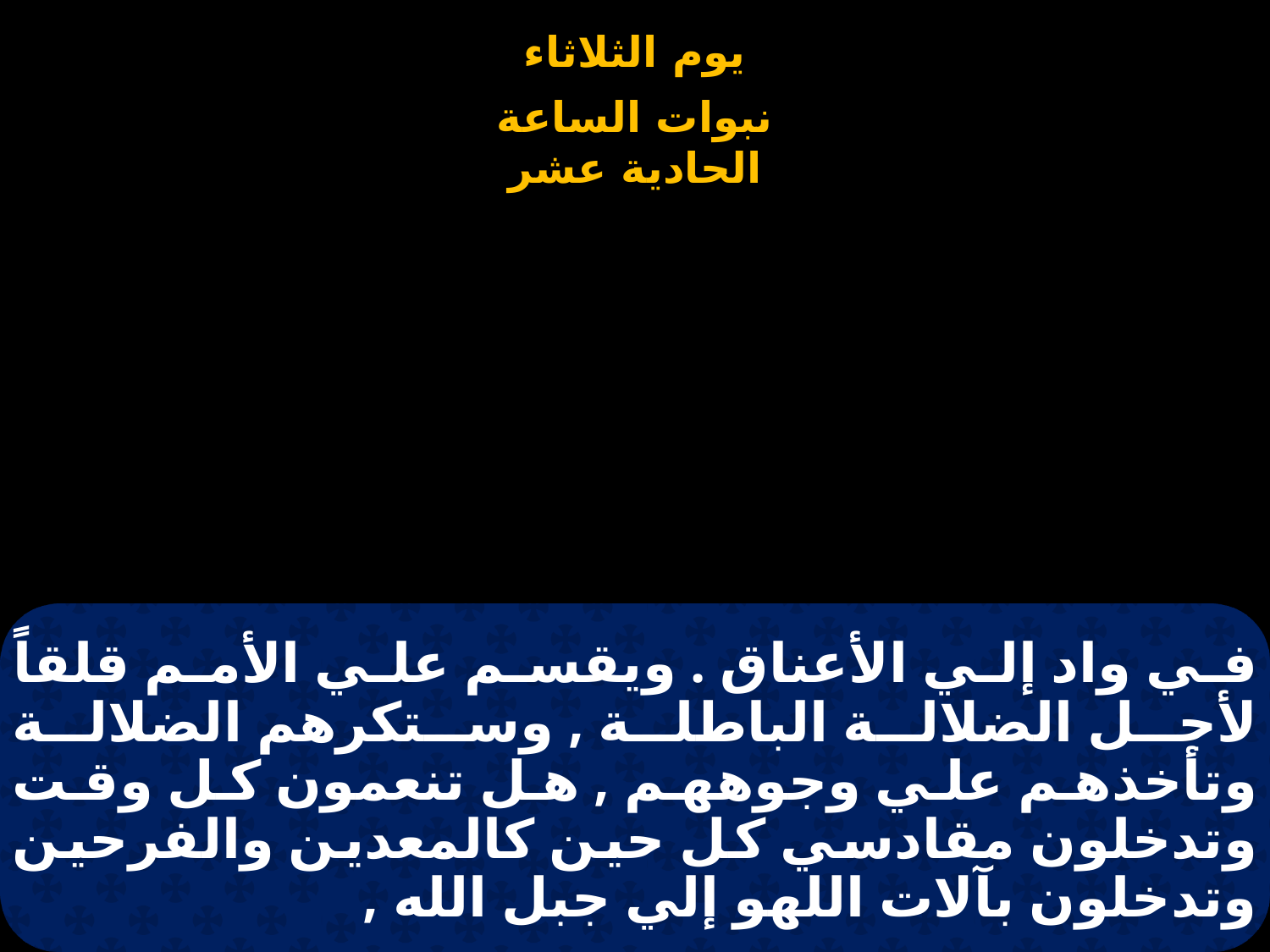

# في واد إلي الأعناق . ويقسم علي الأمم قلقاً لأجل الضلالة الباطلة , وستكرهم الضلالة وتأخذهم علي وجوههم , هل تنعمون كل وقت وتدخلون مقادسي كل حين كالمعدين والفرحين وتدخلون بآلات اللهو إلي جبل الله ,